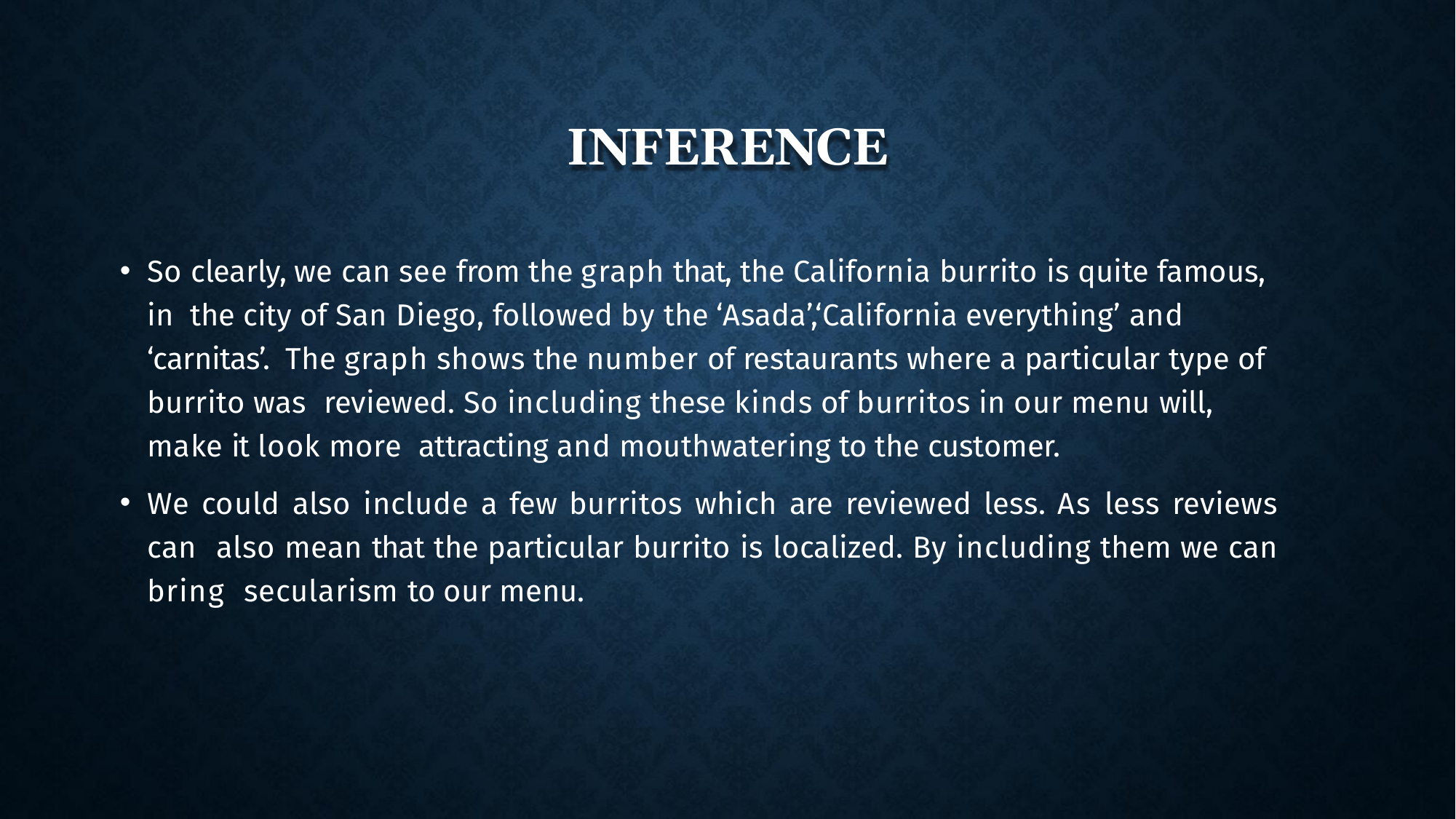

# INFERENCE
So clearly, we can see from the graph that, the California burrito is quite famous, in  the city of San Diego, followed by the ‘Asada’,‘California everything’ and ‘carnitas’.  The graph shows the number of restaurants where a particular type of burrito was  reviewed. So including these kinds of burritos in our menu will, make it look more  attracting and mouthwatering to the customer.
We could also include a few burritos which are reviewed less. As less reviews can  also mean that the particular burrito is localized. By including them we can bring  secularism to our menu.